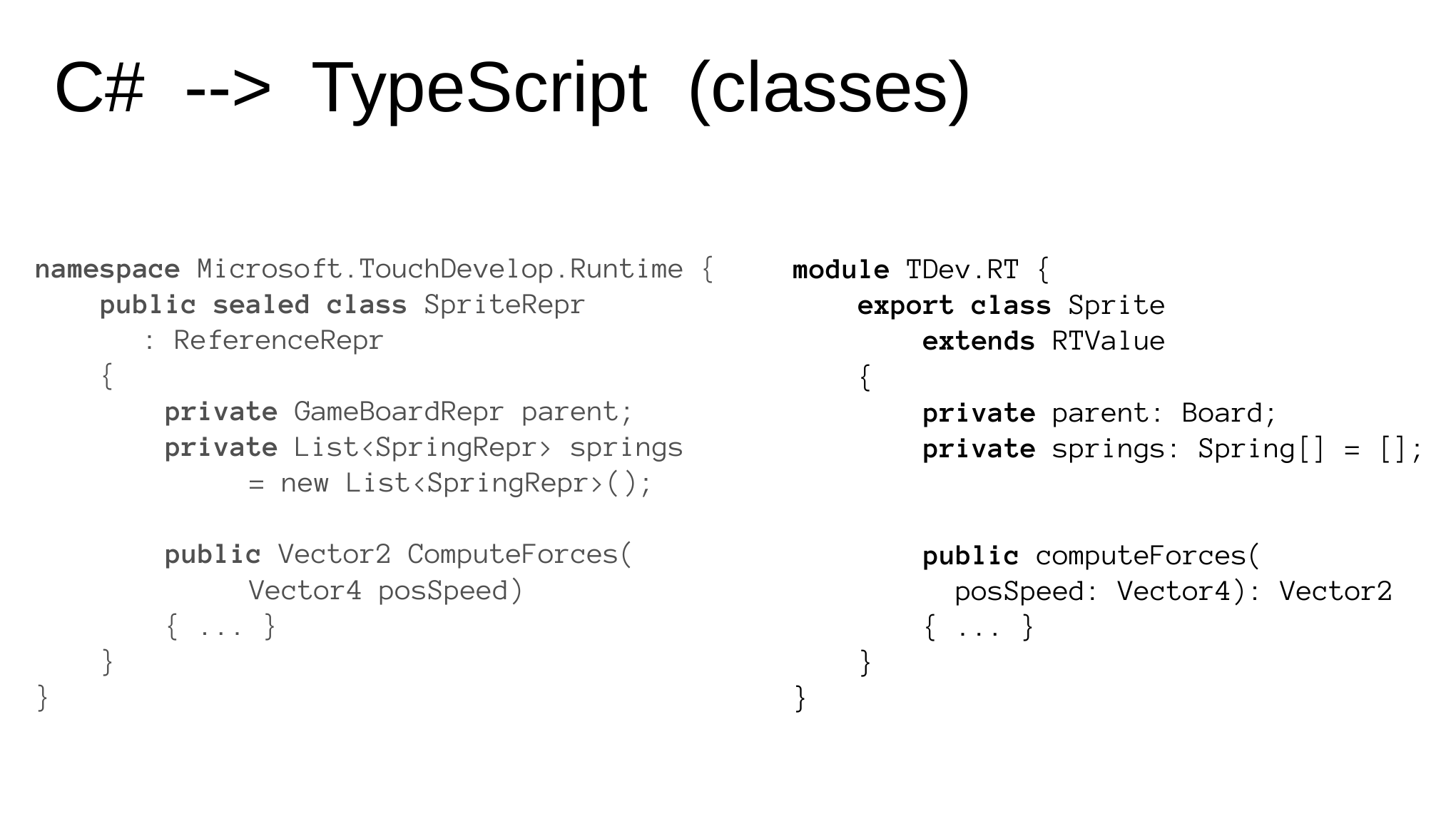

# C#  -->  TypeScript  (classes)
namespace Microsoft.TouchDevelop.Runtime {
    public sealed class SpriteRepr
	: ReferenceRepr
    {
        private GameBoardRepr parent;
        private List<SpringRepr> springs
		= new List<SpringRepr>();

        public Vector2 ComputeForces(
		Vector4 posSpeed)
        { ... }
    }
}
module TDev.RT {
    export class Sprite
        extends RTValue
    {
        private parent: Board;
        private springs: Spring[] = [];

        public computeForces(
          posSpeed: Vector4): Vector2
        { ... }
    }
}